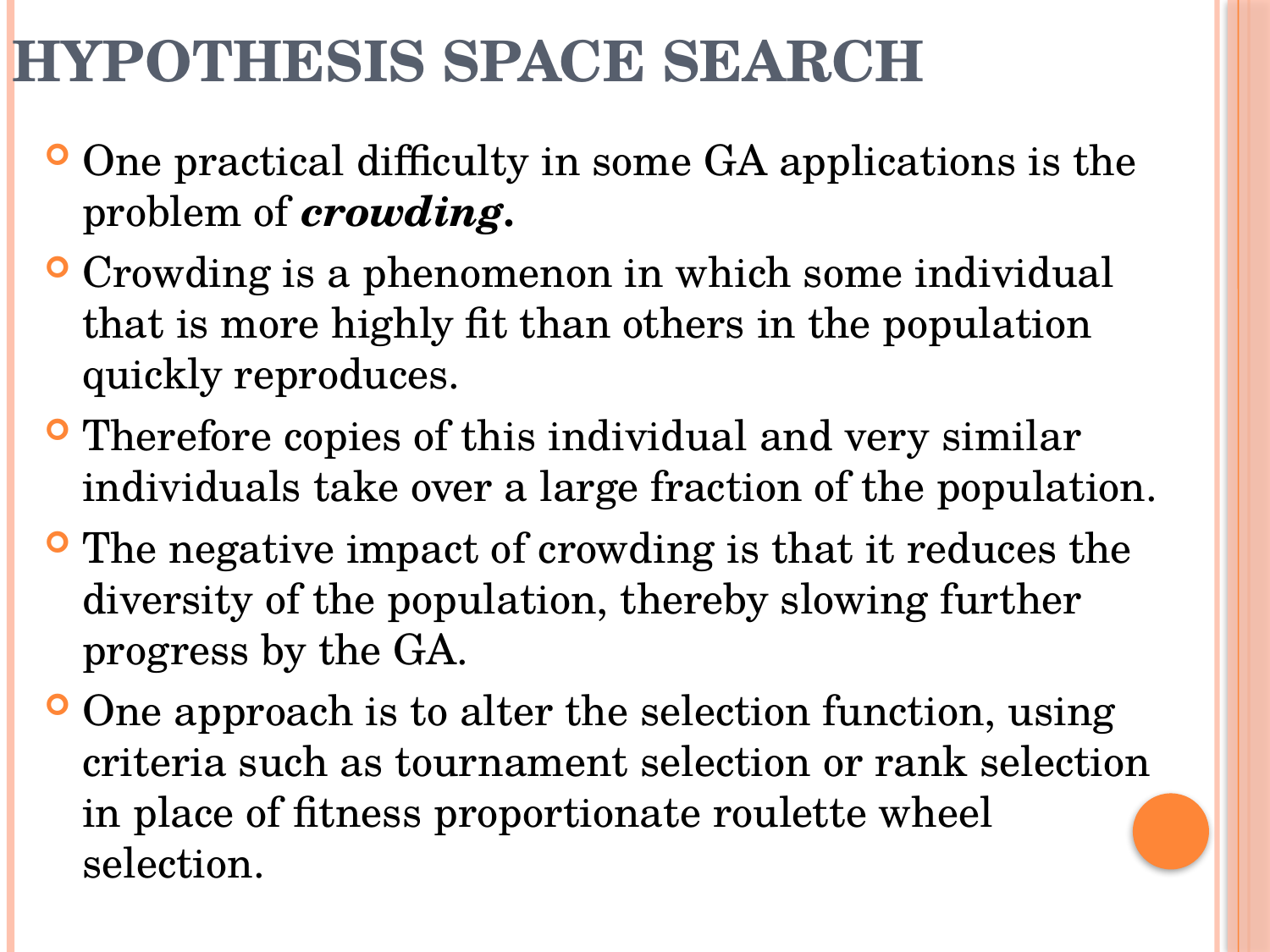

# HYPOTHESIS SPACE SEARCH

One practical difficulty in some GA applications is the problem of crowding.
Crowding is a phenomenon in which some individual that is more highly fit than others in the population quickly reproduces.
Therefore copies of this individual and very similar individuals take over a large fraction of the population.
The negative impact of crowding is that it reduces the diversity of the population, thereby slowing further progress by the GA.
One approach is to alter the selection function, using criteria such as tournament selection or rank selection in place of fitness proportionate roulette wheel selection.